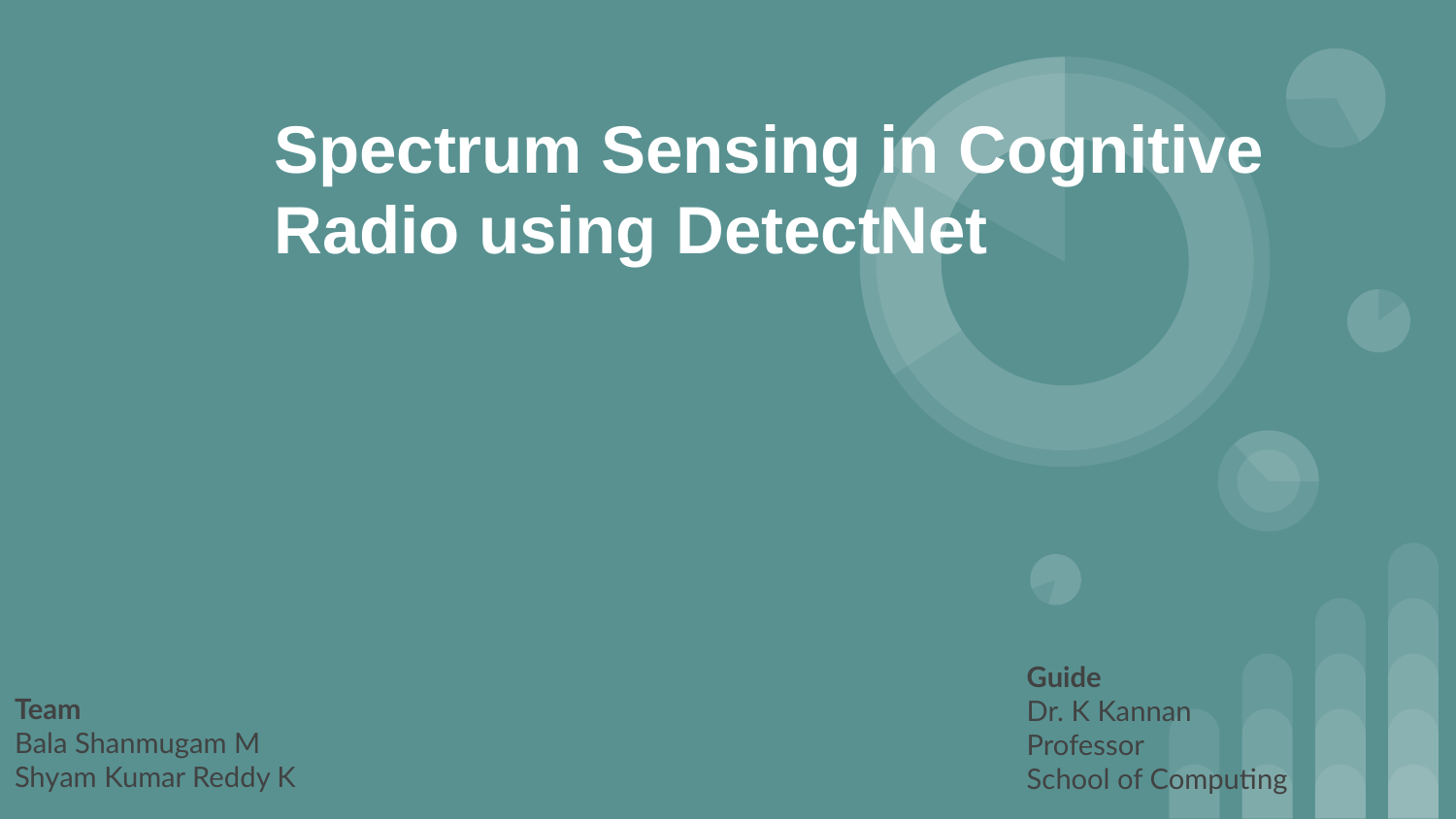

# Spectrum Sensing in Cognitive Radio using DetectNet
Guide
Dr. K Kannan
Professor
School of Computing
Team
Bala Shanmugam M
Shyam Kumar Reddy K